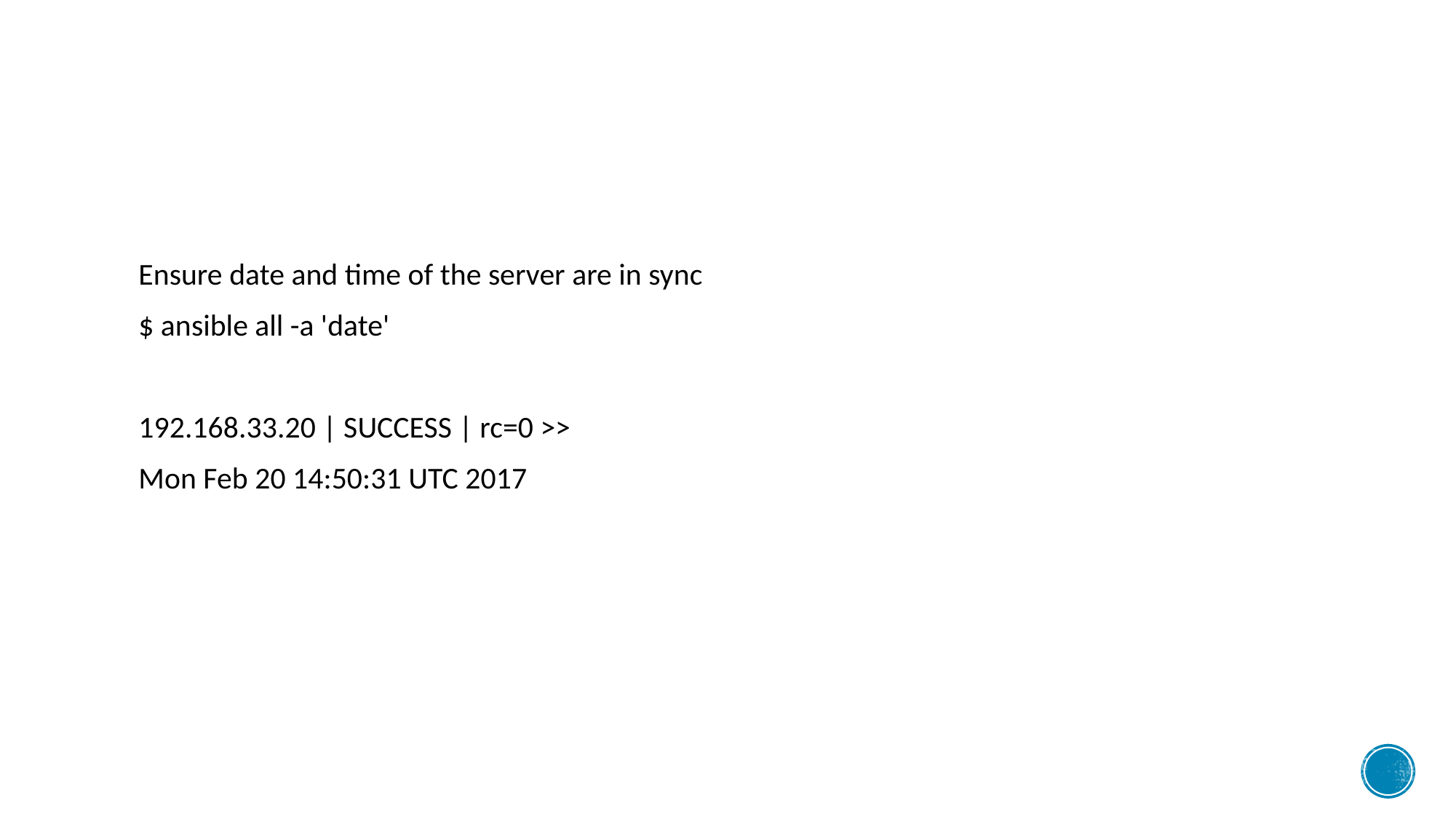

#
Ensure date and time of the server are in sync
$ ansible all -a 'date'

192.168.33.20 | SUCCESS | rc=0 >>
Mon Feb 20 14:50:31 UTC 2017